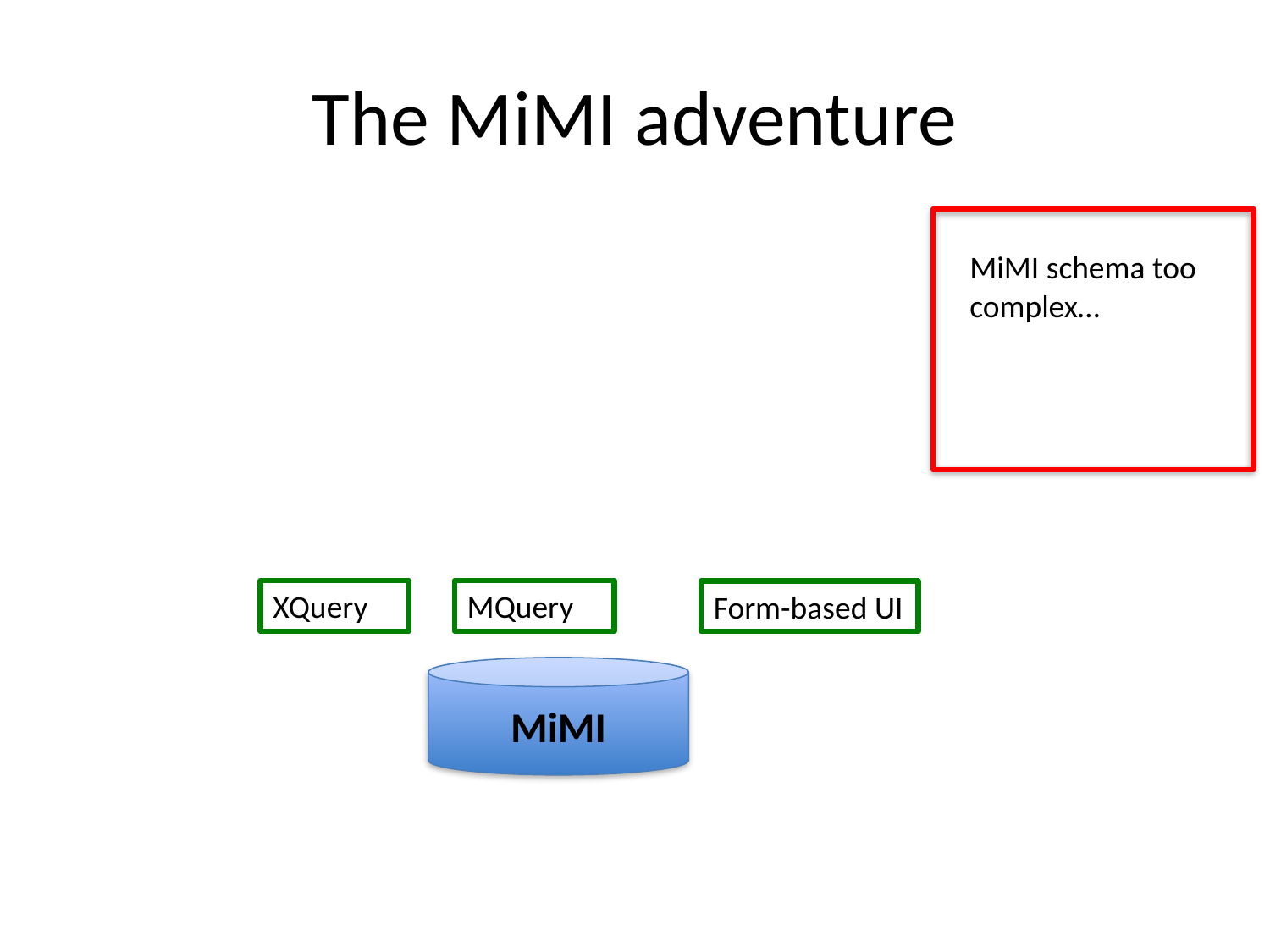

# The MiMI adventure

MiMI schema too complex…
XQuery
MQuery
Form-based UI

MiMI